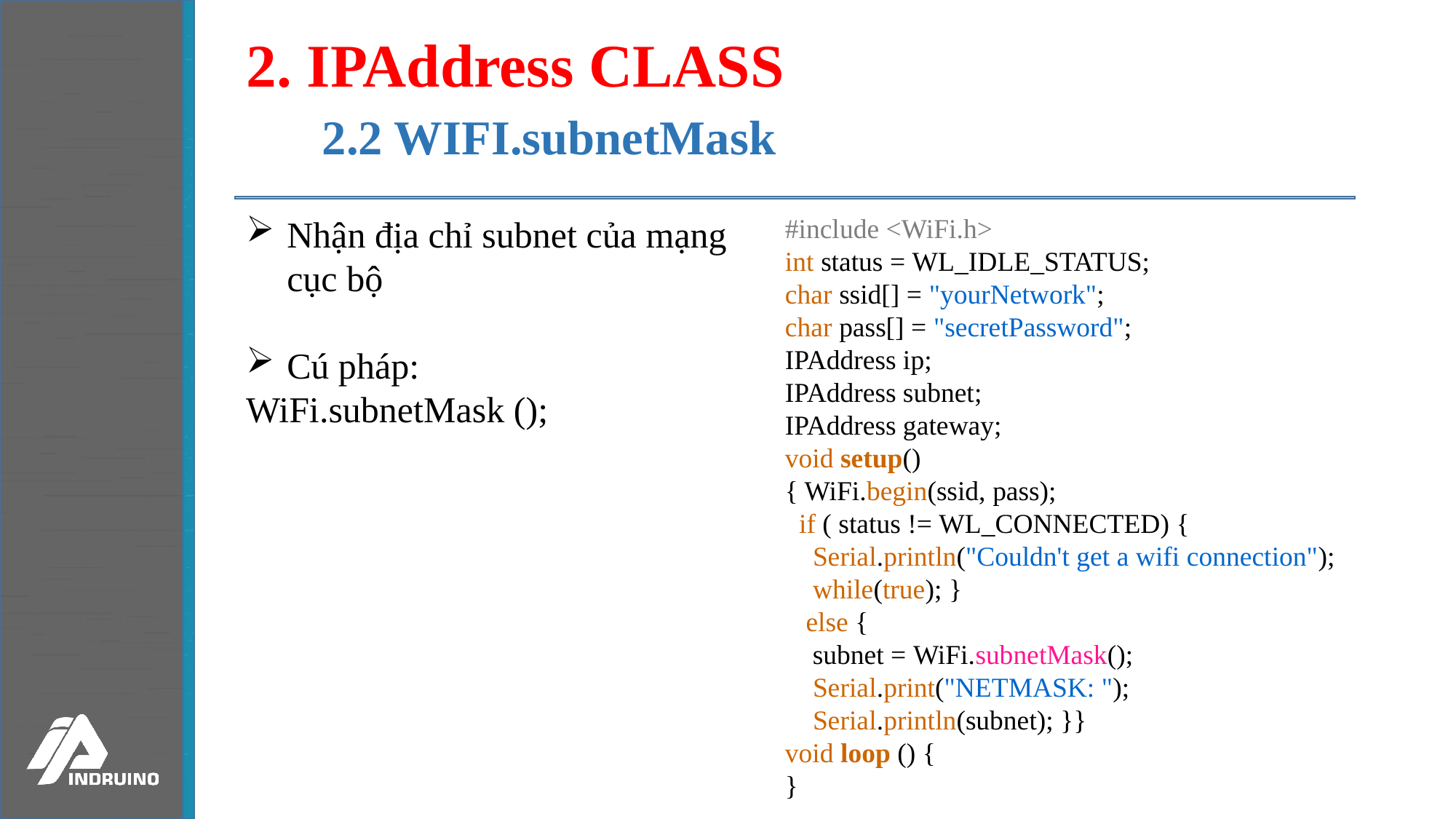

# 2. IPAddress CLASS
2.2 WIFI.subnetMask
Nhận địa chỉ subnet của mạng cục bộ

Cú pháp:
WiFi.subnetMask ();
#include <WiFi.h>
int status = WL_IDLE_STATUS;  
char ssid[] = "yourNetwork";
char pass[] = "secretPassword";
IPAddress ip;
IPAddress subnet;
IPAddress gateway;
void setup()
{ WiFi.begin(ssid, pass);
  if ( status != WL_CONNECTED) {
    Serial.println("Couldn't get a wifi connection");
    while(true); }
   else {
    subnet = WiFi.subnetMask();
    Serial.print("NETMASK: ");
    Serial.println(subnet); }}
void loop () {
}